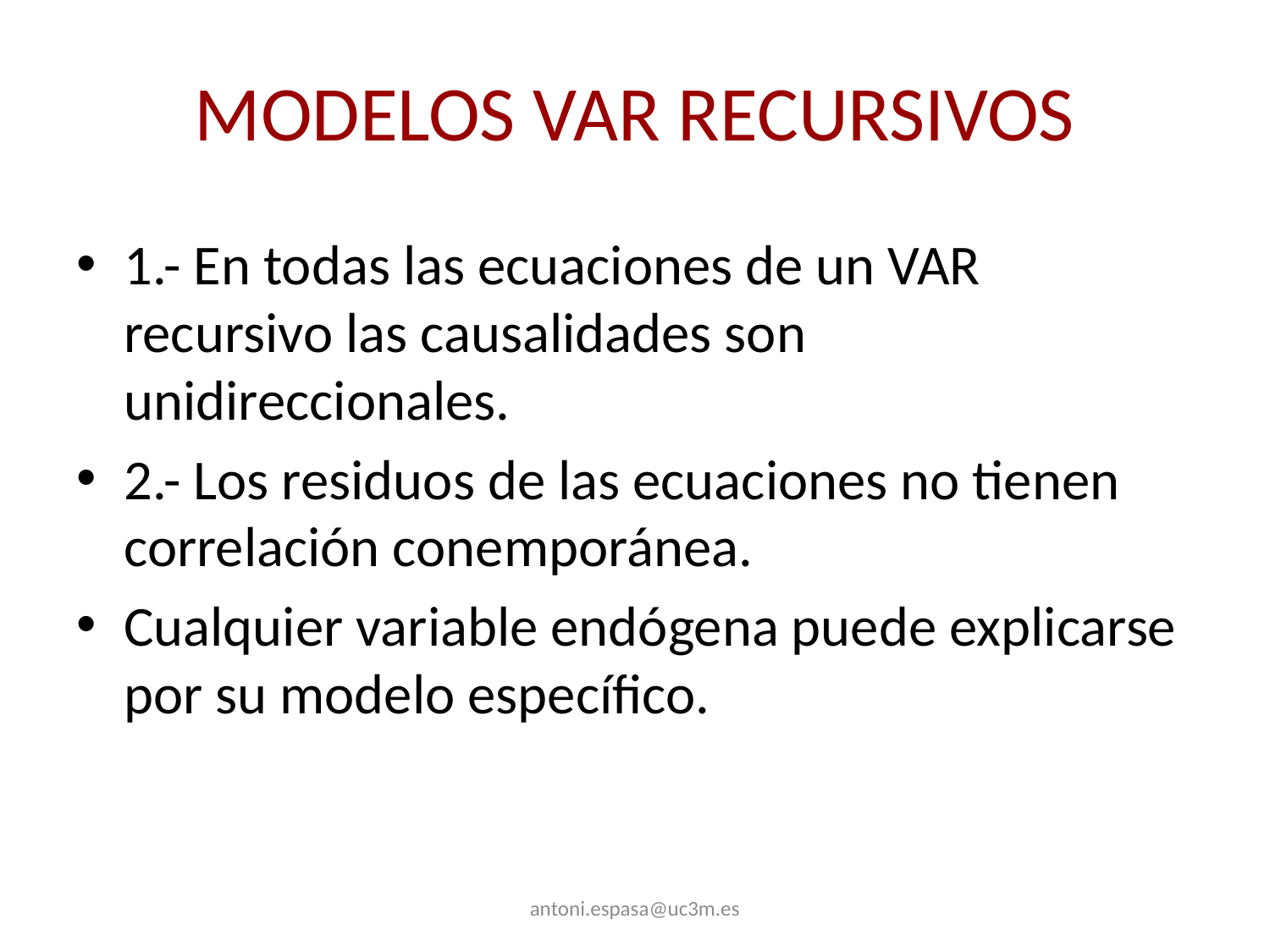

# MODELOS VAR RECURSIVOS
1.- En todas las ecuaciones de un VAR recursivo las causalidades son unidireccionales.
2.- Los residuos de las ecuaciones no tienen correlación conemporánea.
Cualquier variable endógena puede explicarse por su modelo específico.
antoni.espasa@uc3m.es